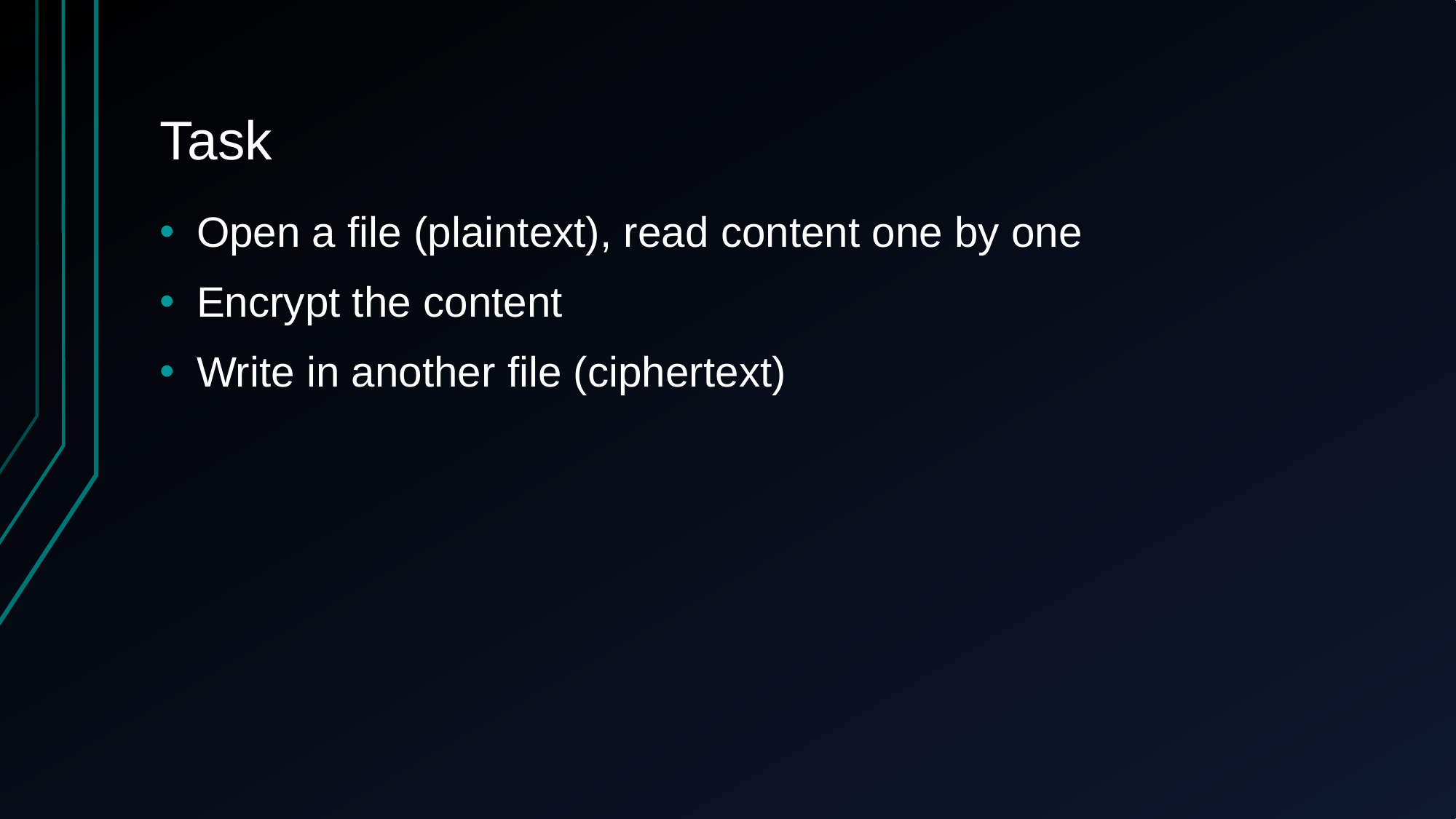

# Task
Open a file (plaintext), read content one by one
Encrypt the content
Write in another file (ciphertext)